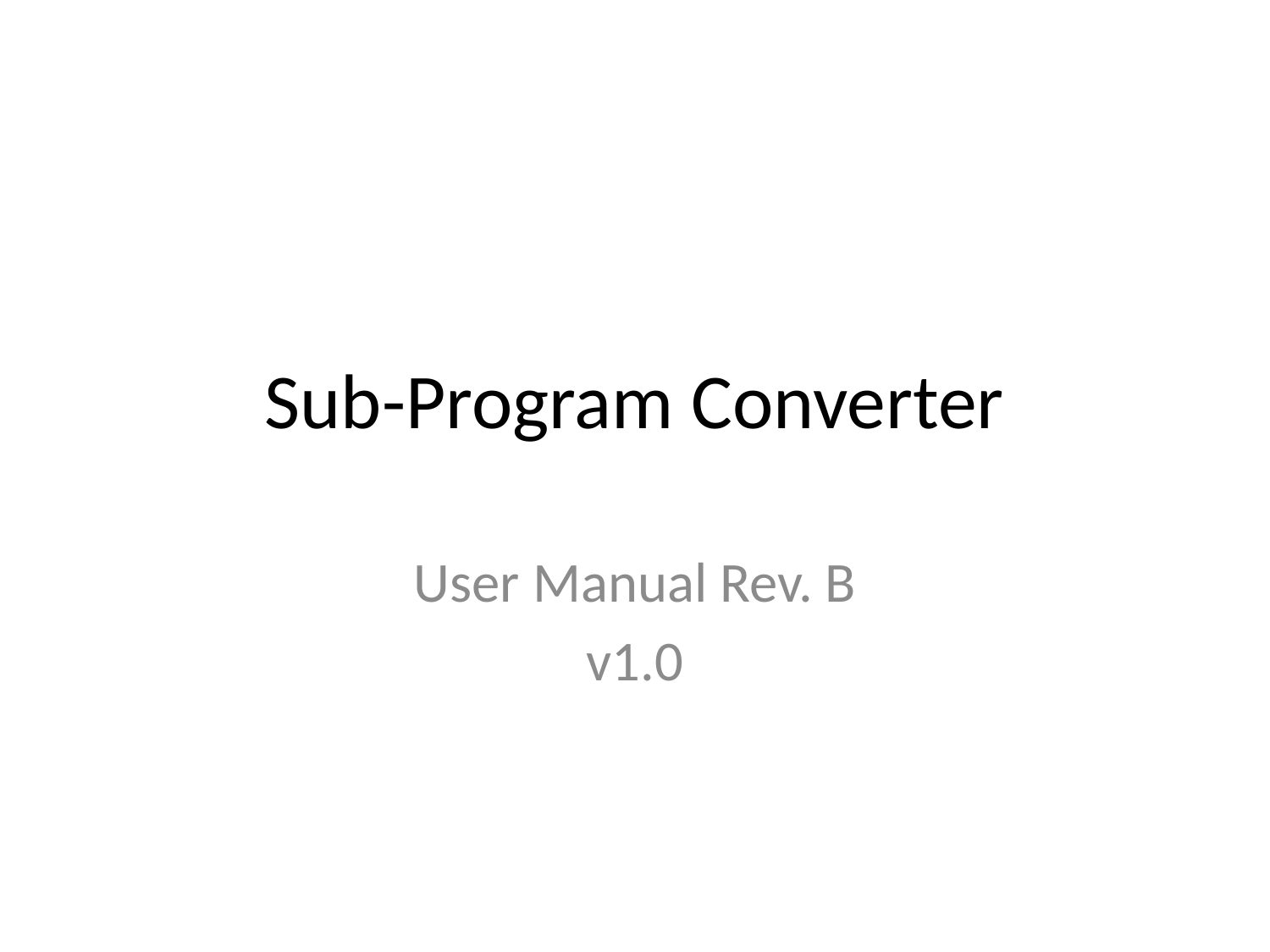

# Sub-Program Converter
User Manual Rev. B
v1.0